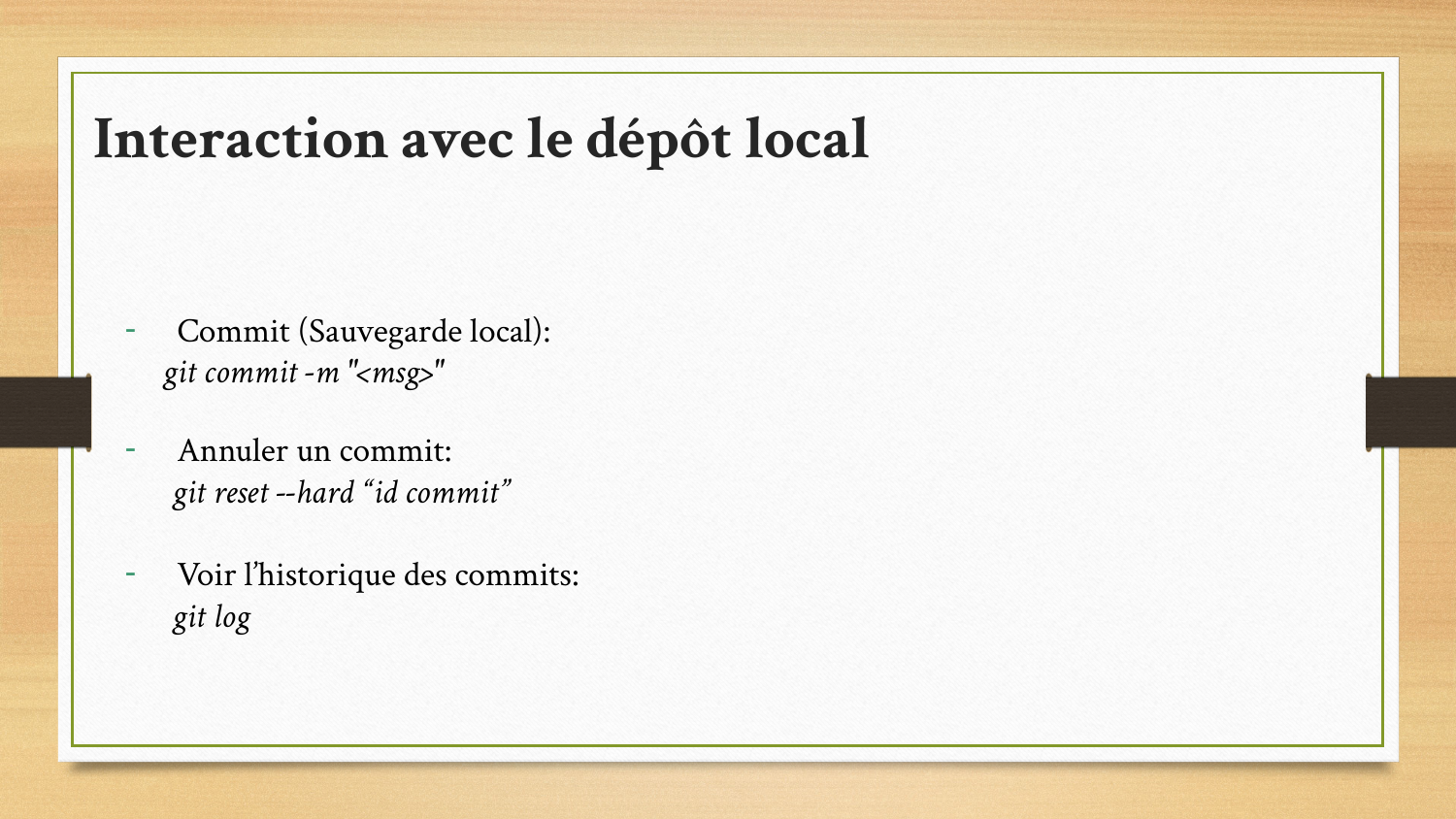

# Interaction avec le dépôt local

Commit (Sauvegarde local):
       git commit -m "<msg>"

Annuler un commit:
      git reset --hard “id commit”

Voir l’historique des commits:
      git log